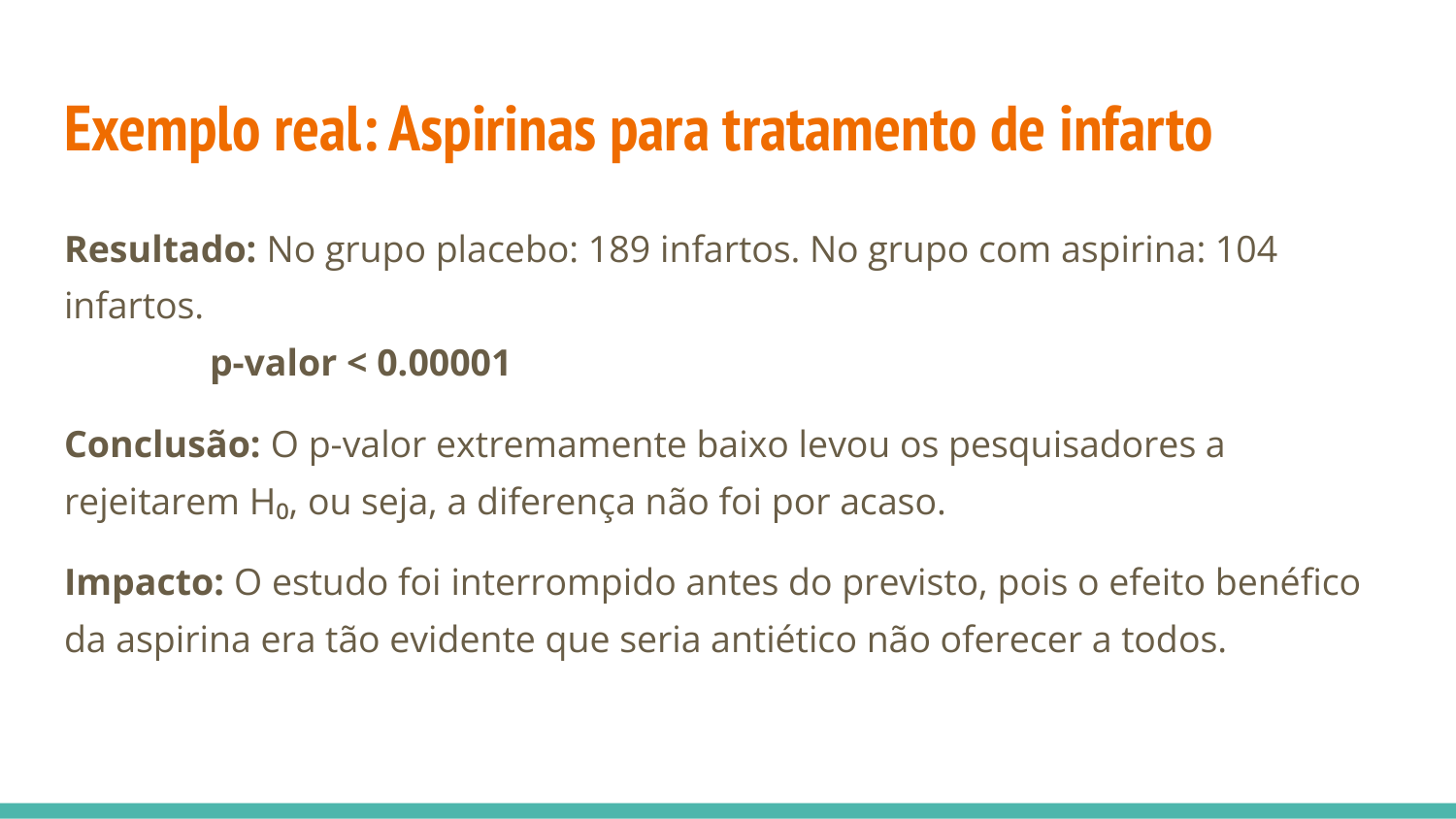

# Exemplo real: Aspirinas para tratamento de infarto
Resultado: No grupo placebo: 189 infartos. No grupo com aspirina: 104 infartos.
	p-valor < 0.00001
Conclusão: O p-valor extremamente baixo levou os pesquisadores a rejeitarem H₀, ou seja, a diferença não foi por acaso.
Impacto: O estudo foi interrompido antes do previsto, pois o efeito benéfico da aspirina era tão evidente que seria antiético não oferecer a todos.